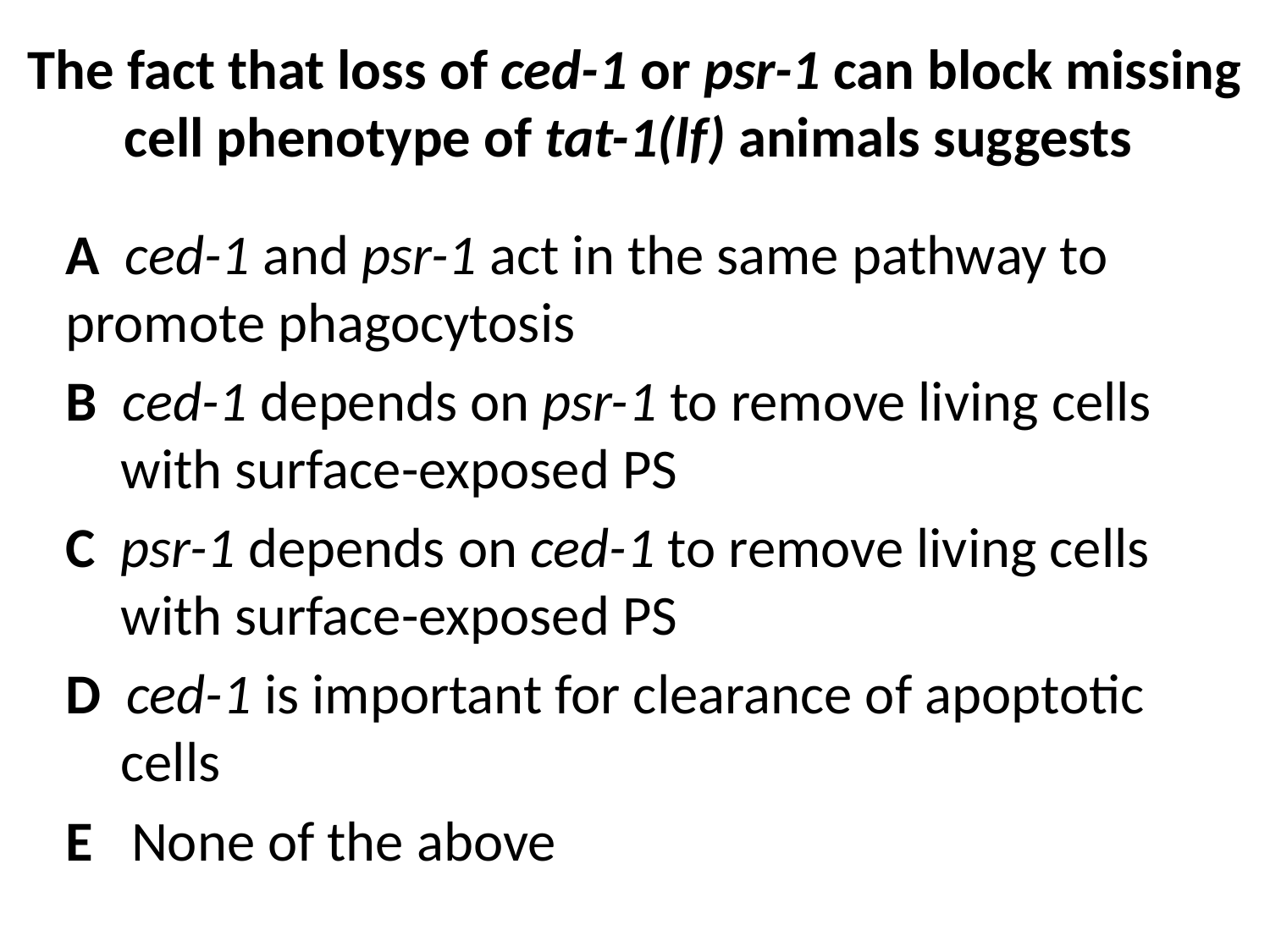

# The fact that loss of ced-1 or psr-1 can block missing cell phenotype of tat-1(lf) animals suggests
A  ced-1 and psr-1 act in the same pathway to promote phagocytosis
B  ced-1 depends on psr-1 to remove living cells with surface-exposed PS
C  psr-1 depends on ced-1 to remove living cells with surface-exposed PS
D  ced-1 is important for clearance of apoptotic cells
E   None of the above